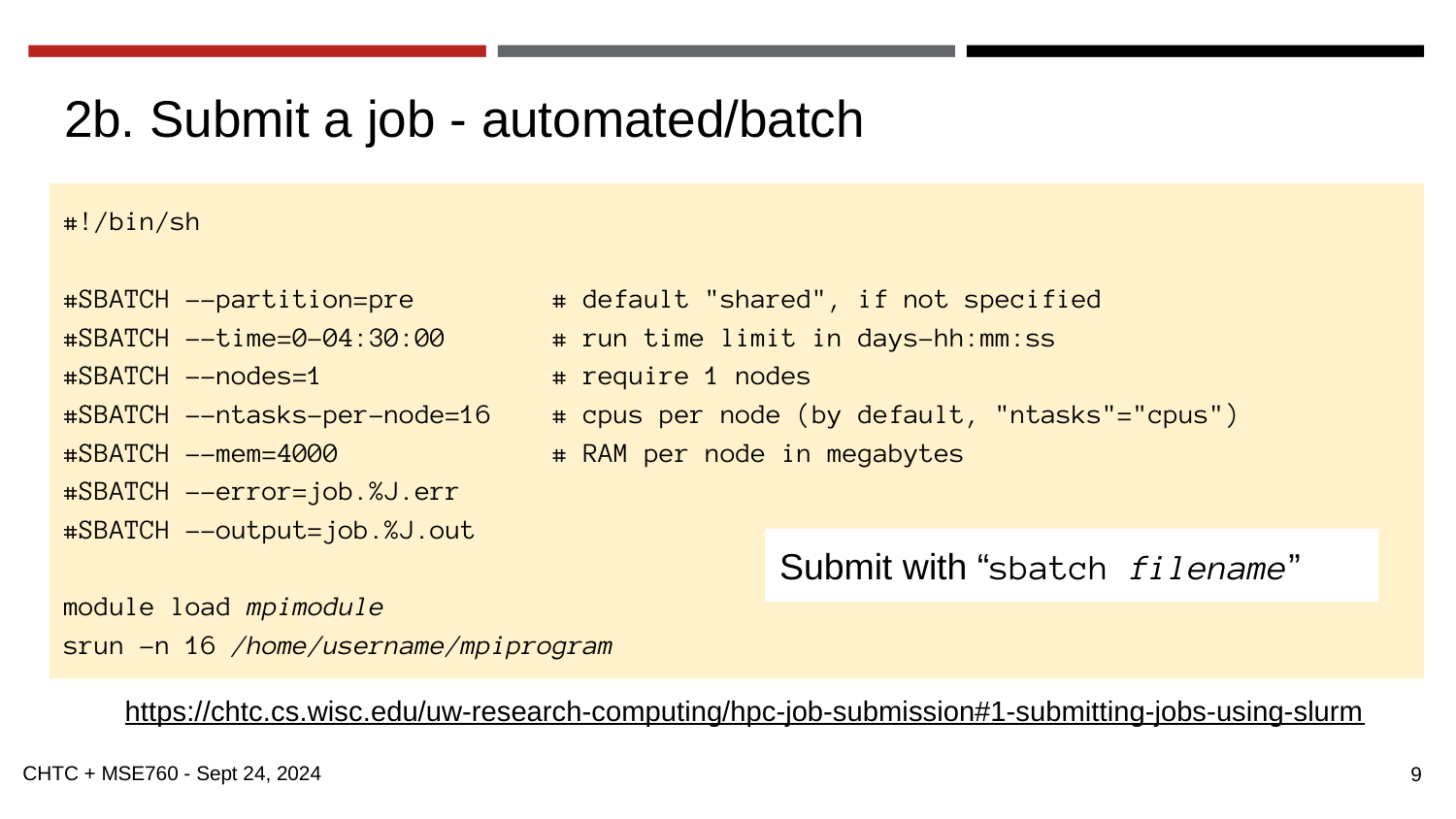

# 2b. Submit a job - automated/batch
#!/bin/sh

#SBATCH --partition=pre         # default "shared", if not specified
#SBATCH --time=0-04:30:00       # run time limit in days-hh:mm:ss
#SBATCH --nodes=1               # require 1 nodes
#SBATCH --ntasks-per-node=16    # cpus per node (by default, "ntasks"="cpus")
#SBATCH --mem=4000              # RAM per node in megabytes
#SBATCH --error=job.%J.err
#SBATCH --output=job.%J.out

module load mpimodule
srun -n 16 /home/username/mpiprogram
Submit with “sbatch filename”
https://chtc.cs.wisc.edu/uw-research-computing/hpc-job-submission#1-submitting-jobs-using-slurm
9